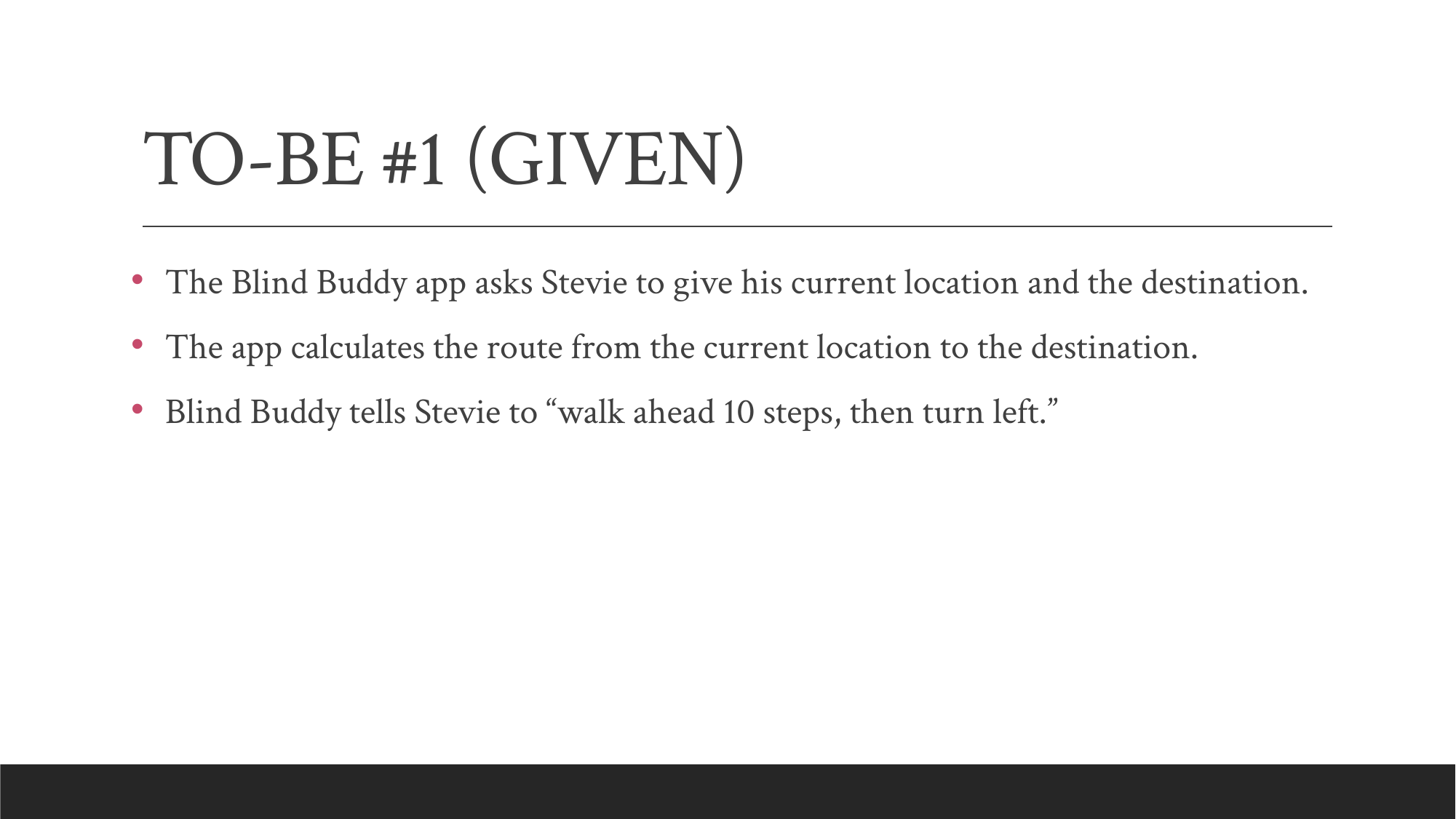

# TO-BE #1 (GIVEN)
The Blind Buddy app asks Stevie to give his current location and the destination.
The app calculates the route from the current location to the destination.
Blind Buddy tells Stevie to “walk ahead 10 steps, then turn left.”